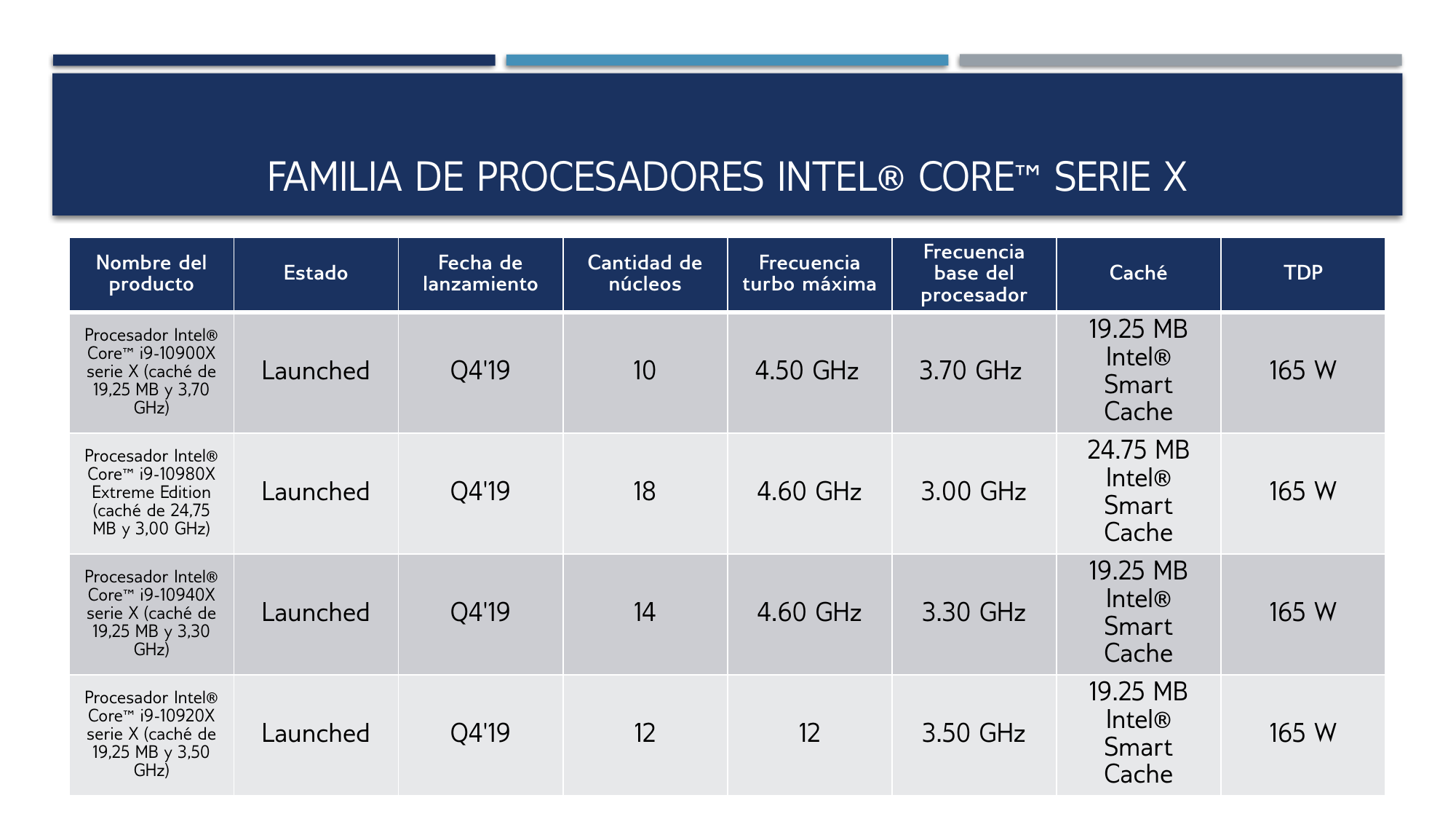

# Familia de procesadores Intel® Core™ serie X
| Nombre del producto | Estado | Fecha de lanzamiento | Cantidad de núcleos | Frecuencia turbo máxima | Frecuencia base del procesador | Caché | TDP |
| --- | --- | --- | --- | --- | --- | --- | --- |
| Procesador Intel® Core™ i9-10900X serie X (caché de 19,25 MB y 3,70 GHz) | Launched | Q4'19 | 10 | 4.50 GHz | 3.70 GHz | 19.25 MB Intel® Smart Cache | 165 W |
| Procesador Intel® Core™ i9-10980X Extreme Edition (caché de 24,75 MB y 3,00 GHz) | Launched | Q4'19 | 18 | 4.60 GHz | 3.00 GHz | 24.75 MB Intel® Smart Cache | 165 W |
| Procesador Intel® Core™ i9-10940X serie X (caché de 19,25 MB y 3,30 GHz) | Launched | Q4'19 | 14 | 4.60 GHz | 3.30 GHz | 19.25 MB Intel® Smart Cache | 165 W |
| Procesador Intel® Core™ i9-10920X serie X (caché de 19,25 MB y 3,50 GHz) | Launched | Q4'19 | 12 | 12 | 3.50 GHz | 19.25 MB Intel® Smart Cache | 165 W |